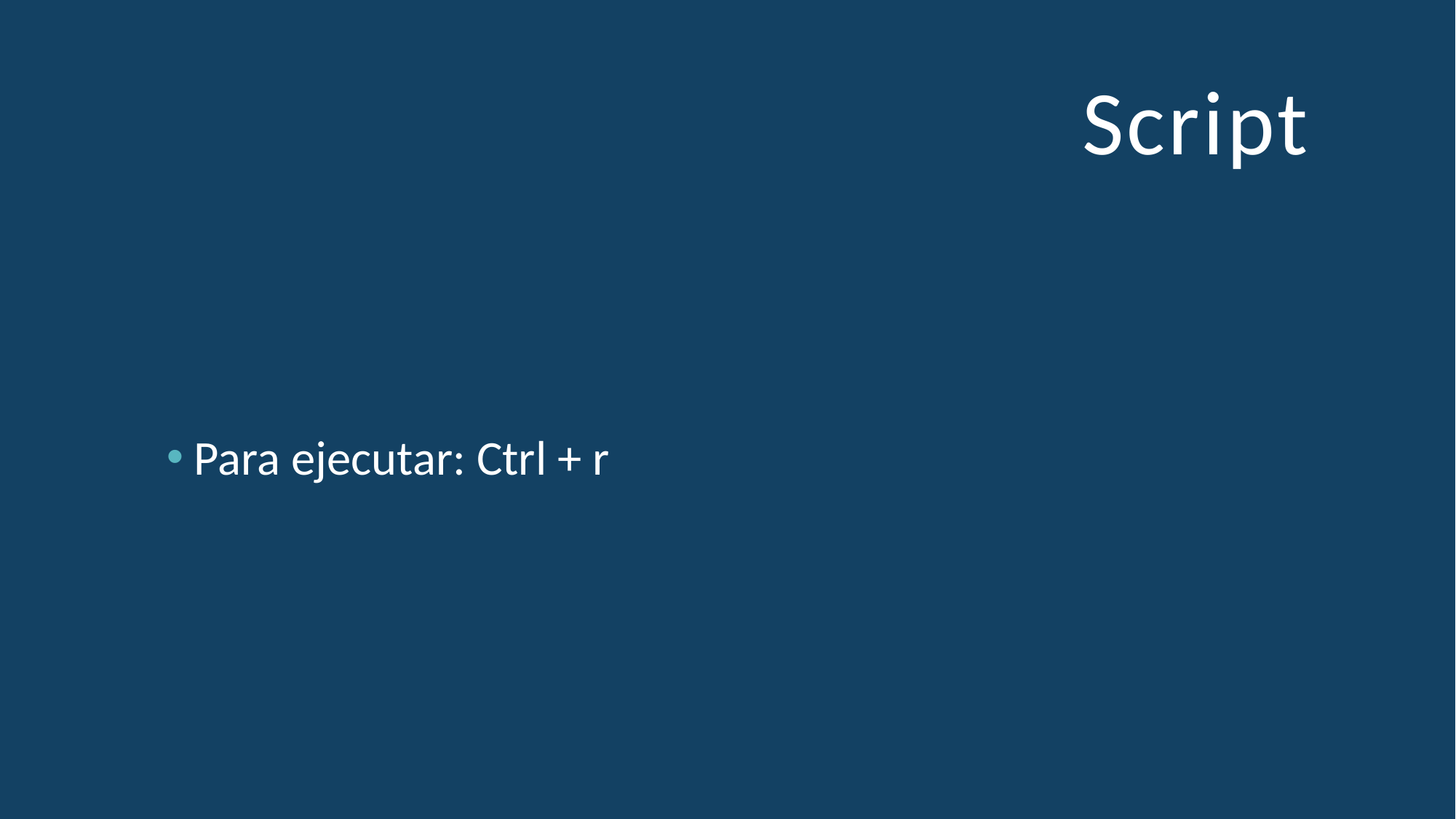

# Script
Para ejecutar: Ctrl + r